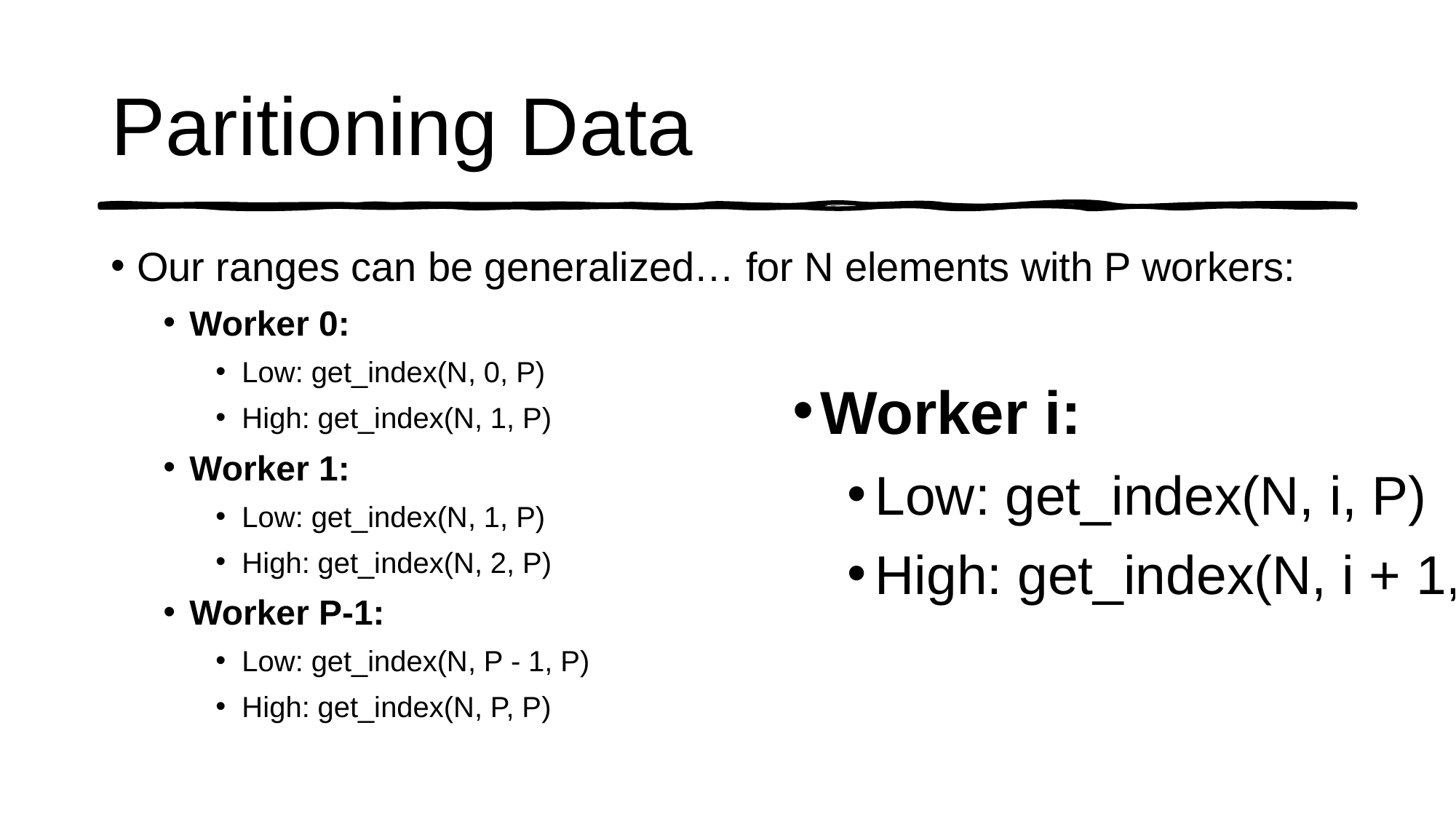

# Paritioning Data
Our ranges can be generalized… for N elements with P workers:
Worker 0:
Low: get_index(N, 0, P)
High: get_index(N, 1, P)
Worker 1:
Low: get_index(N, 1, P)
High: get_index(N, 2, P)
Worker P-1:
Low: get_index(N, P - 1, P)
High: get_index(N, P, P)

Worker i:
Low: get_index(N, i, P)
High: get_index(N, i + 1, P)